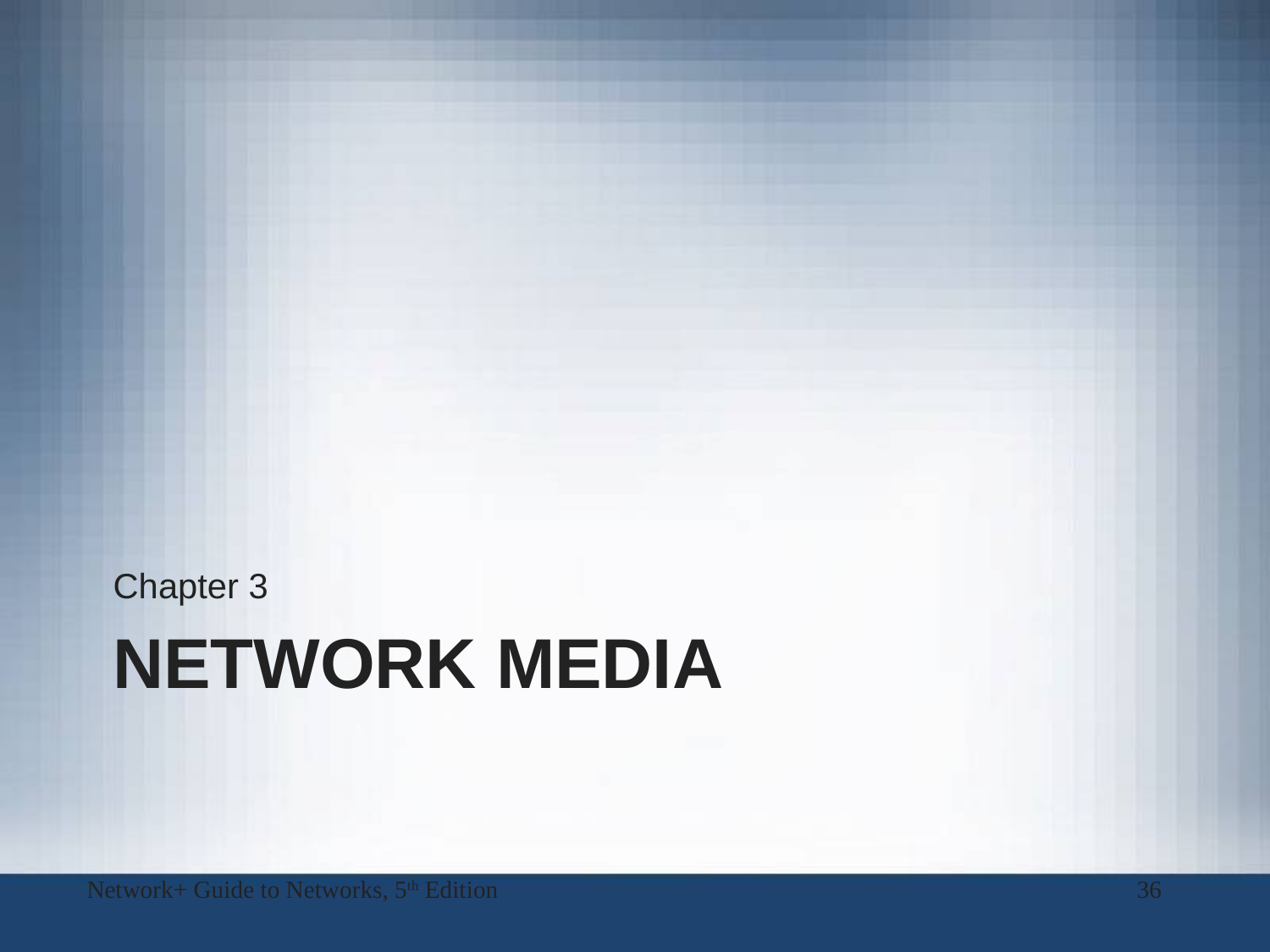

Chapter 3
# Network Media
Network+ Guide to Networks, 5th Edition
36